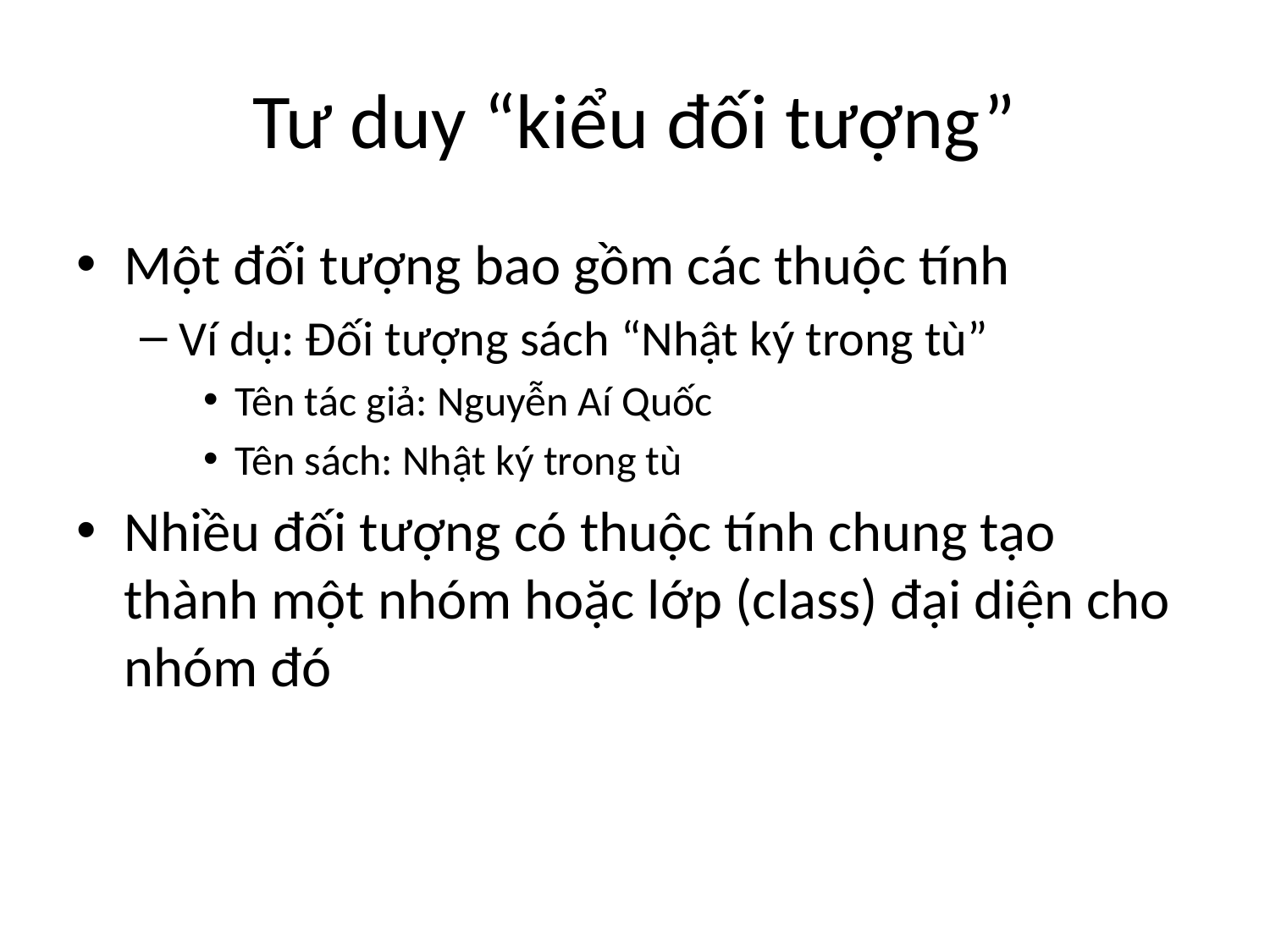

# Tư duy “kiểu đối tượng”
Một đối tượng bao gồm các thuộc tính
Ví dụ: Đối tượng sách “Nhật ký trong tù”
Tên tác giả: Nguyễn Aí Quốc
Tên sách: Nhật ký trong tù
Nhiều đối tượng có thuộc tính chung tạo thành một nhóm hoặc lớp (class) đại diện cho nhóm đó